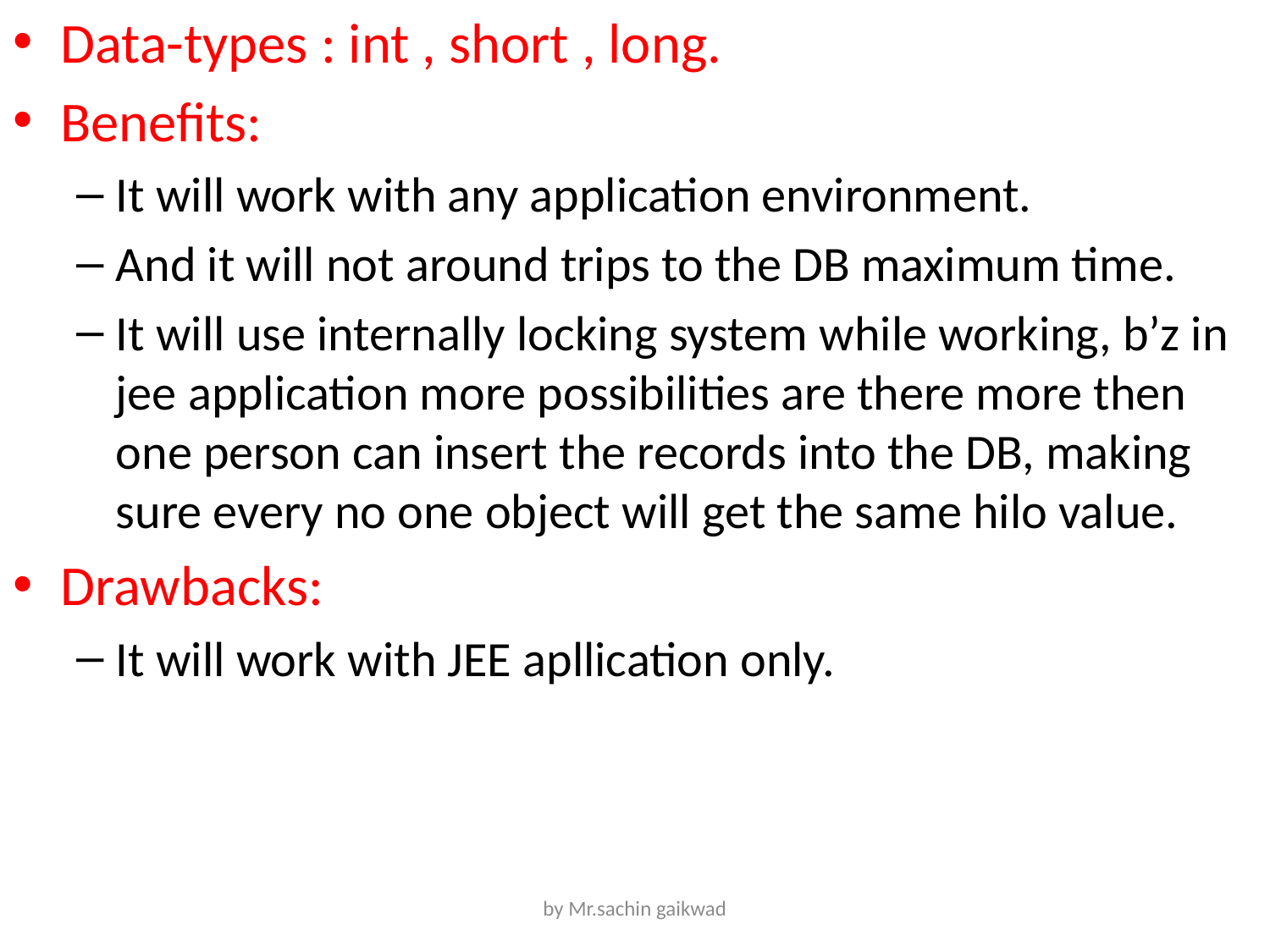

Data-types : int , short , long.
Benefits:
It will work with any application environment.
And it will not around trips to the DB maximum time.
It will use internally locking system while working, b’z in jee application more possibilities are there more then one person can insert the records into the DB, making sure every no one object will get the same hilo value.
Drawbacks:
It will work with JEE apllication only.
by Mr.sachin gaikwad